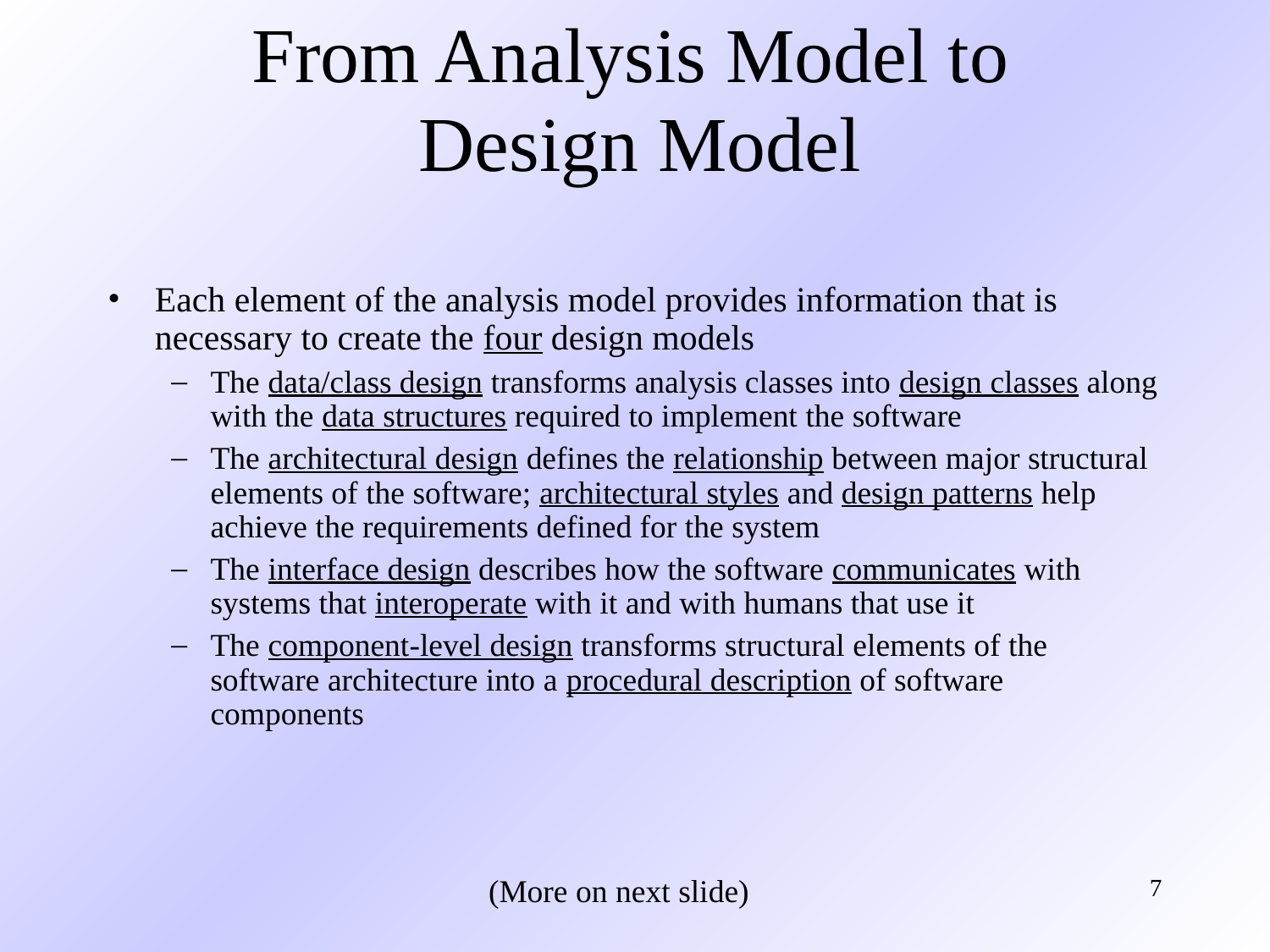

# From Analysis Model to Design Model
Each element of the analysis model provides information that is necessary to create the four design models
The data/class design transforms analysis classes into design classes along with the data structures required to implement the software
The architectural design defines the relationship between major structural elements of the software; architectural styles and design patterns help achieve the requirements defined for the system
The interface design describes how the software communicates with systems that interoperate with it and with humans that use it
The component-level design transforms structural elements of the software architecture into a procedural description of software components

(More on next slide)
7